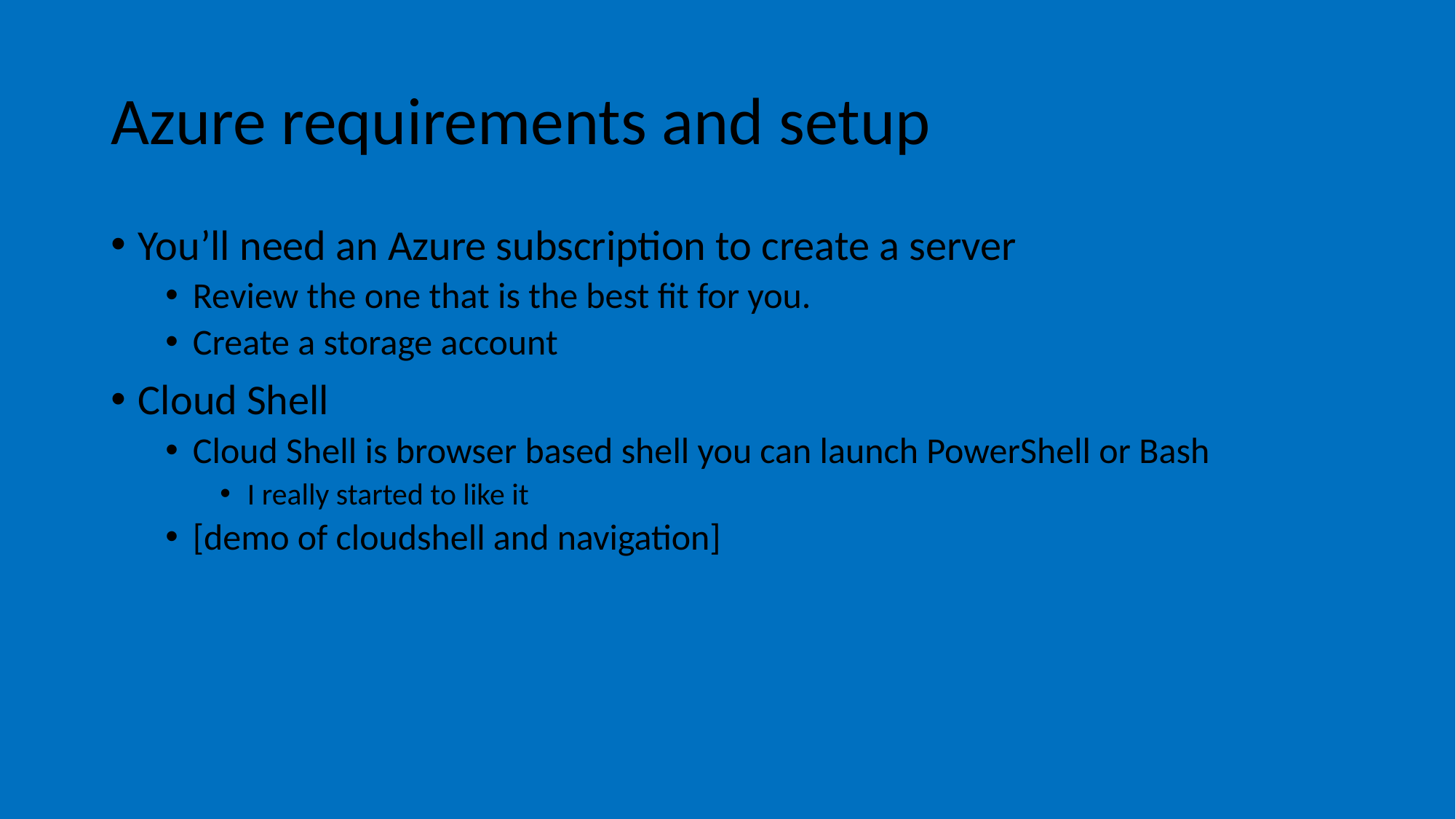

# Azure requirements and setup
You’ll need an Azure subscription to create a server
Review the one that is the best fit for you.
Create a storage account
Cloud Shell
Cloud Shell is browser based shell you can launch PowerShell or Bash
I really started to like it
[demo of cloudshell and navigation]